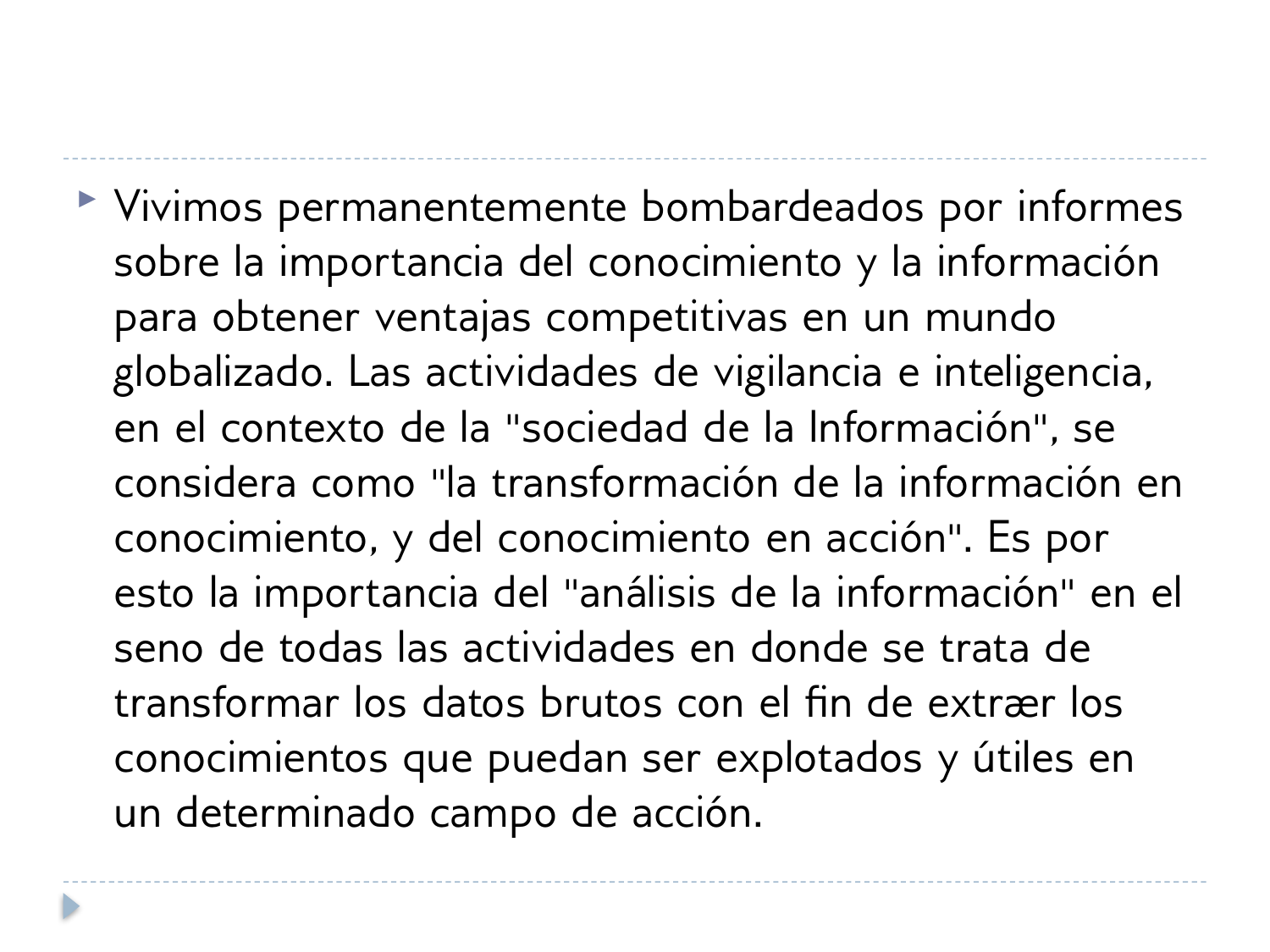

Vivimos permanentemente bombardeados por informes sobre la importancia del conocimiento y la información para obtener ventajas competitivas en un mundo globalizado. Las actividades de vigilancia e inteligencia, en el contexto de la "sociedad de la Información", se considera como "la transformación de la información en conocimiento, y del conocimiento en acción". Es por esto la importancia del "análisis de la información" en el seno de todas las actividades en donde se trata de transformar los datos brutos con el fin de extraer los conocimientos que puedan ser explotados y útiles en un determinado campo de acción.